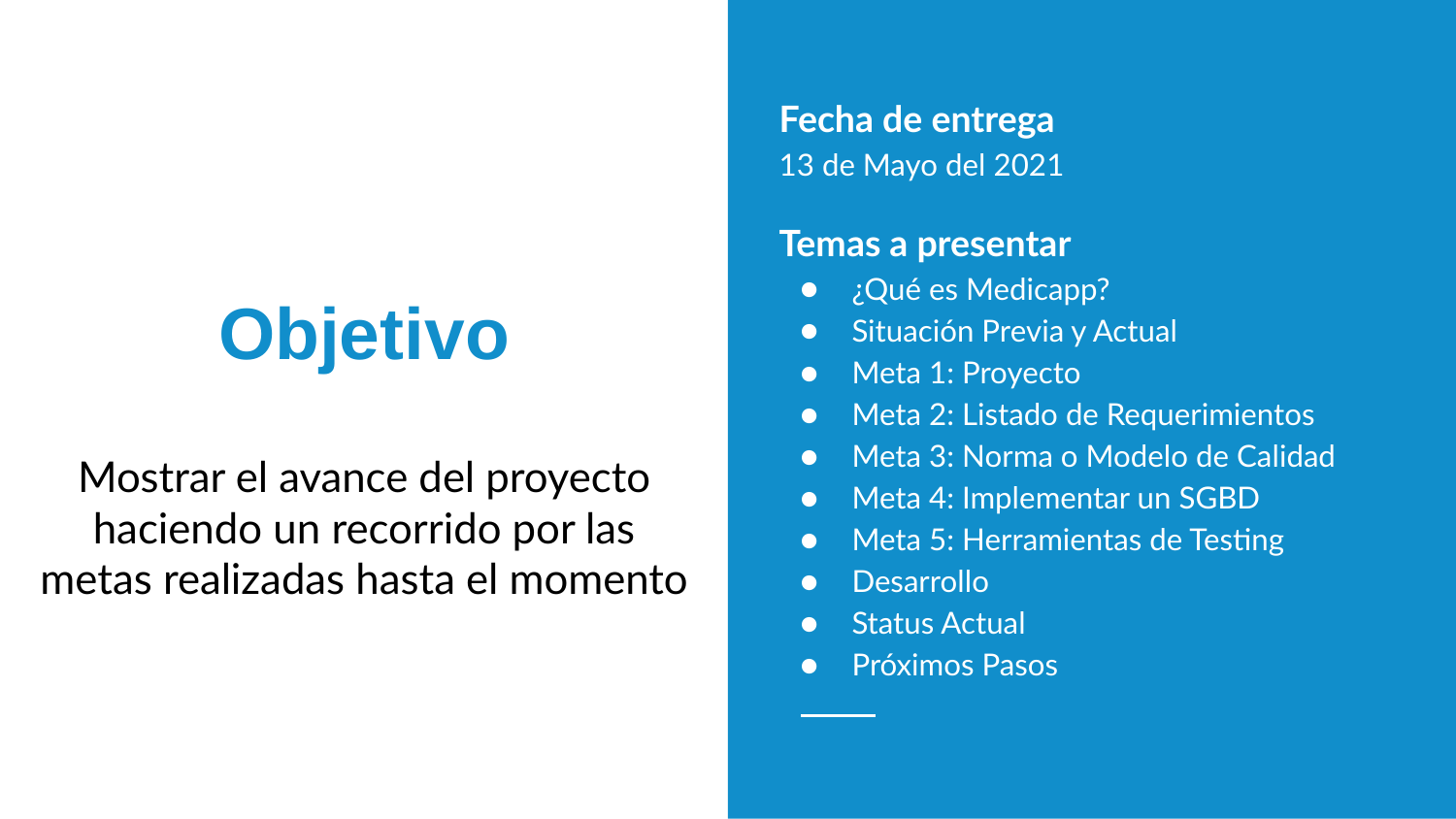

Fecha de entrega
13 de Mayo del 2021
Temas a presentar
¿Qué es Medicapp?
Situación Previa y Actual
Meta 1: Proyecto
Meta 2: Listado de Requerimientos
Meta 3: Norma o Modelo de Calidad
Meta 4: Implementar un SGBD
Meta 5: Herramientas de Testing
Desarrollo
Status Actual
Próximos Pasos
# Objetivo
Mostrar el avance del proyecto haciendo un recorrido por las metas realizadas hasta el momento